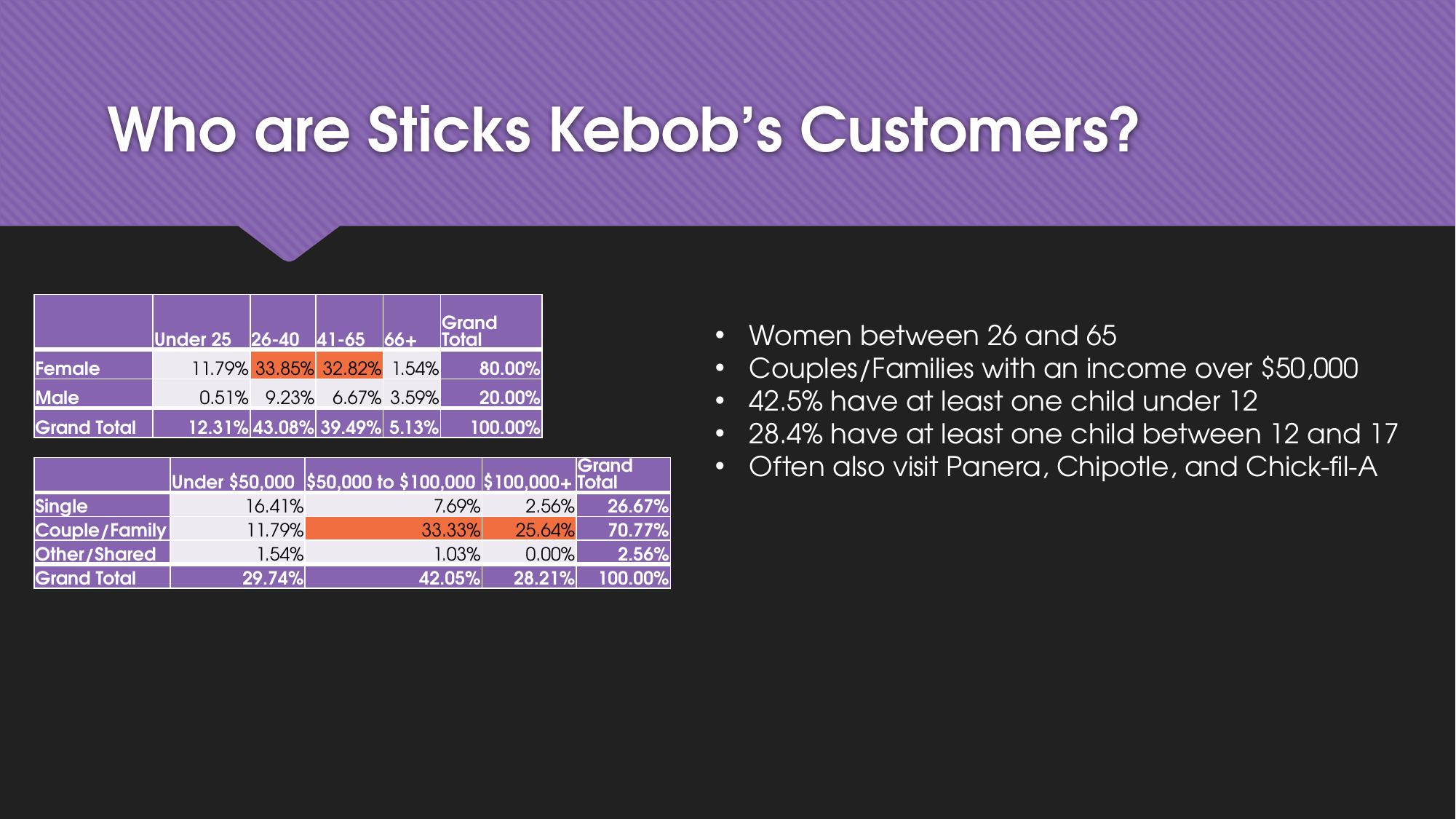

# Who are Sticks Kebob’s Customers?
|  | Under 25 | 26-40 | 41-65 | 66+ | Grand Total |
| --- | --- | --- | --- | --- | --- |
| Female | 11.79% | 33.85% | 32.82% | 1.54% | 80.00% |
| Male | 0.51% | 9.23% | 6.67% | 3.59% | 20.00% |
| Grand Total | 12.31% | 43.08% | 39.49% | 5.13% | 100.00% |
Women between 26 and 65
Couples/Families with an income over $50,000
42.5% have at least one child under 12
28.4% have at least one child between 12 and 17
Often also visit Panera, Chipotle, and Chick-fil-A

|  | Under $50,000 | $50,000 to $100,000 | $100,000+ | Grand Total |
| --- | --- | --- | --- | --- |
| Single | 16.41% | 7.69% | 2.56% | 26.67% |
| Couple/Family | 11.79% | 33.33% | 25.64% | 70.77% |
| Other/Shared | 1.54% | 1.03% | 0.00% | 2.56% |
| Grand Total | 29.74% | 42.05% | 28.21% | 100.00% |